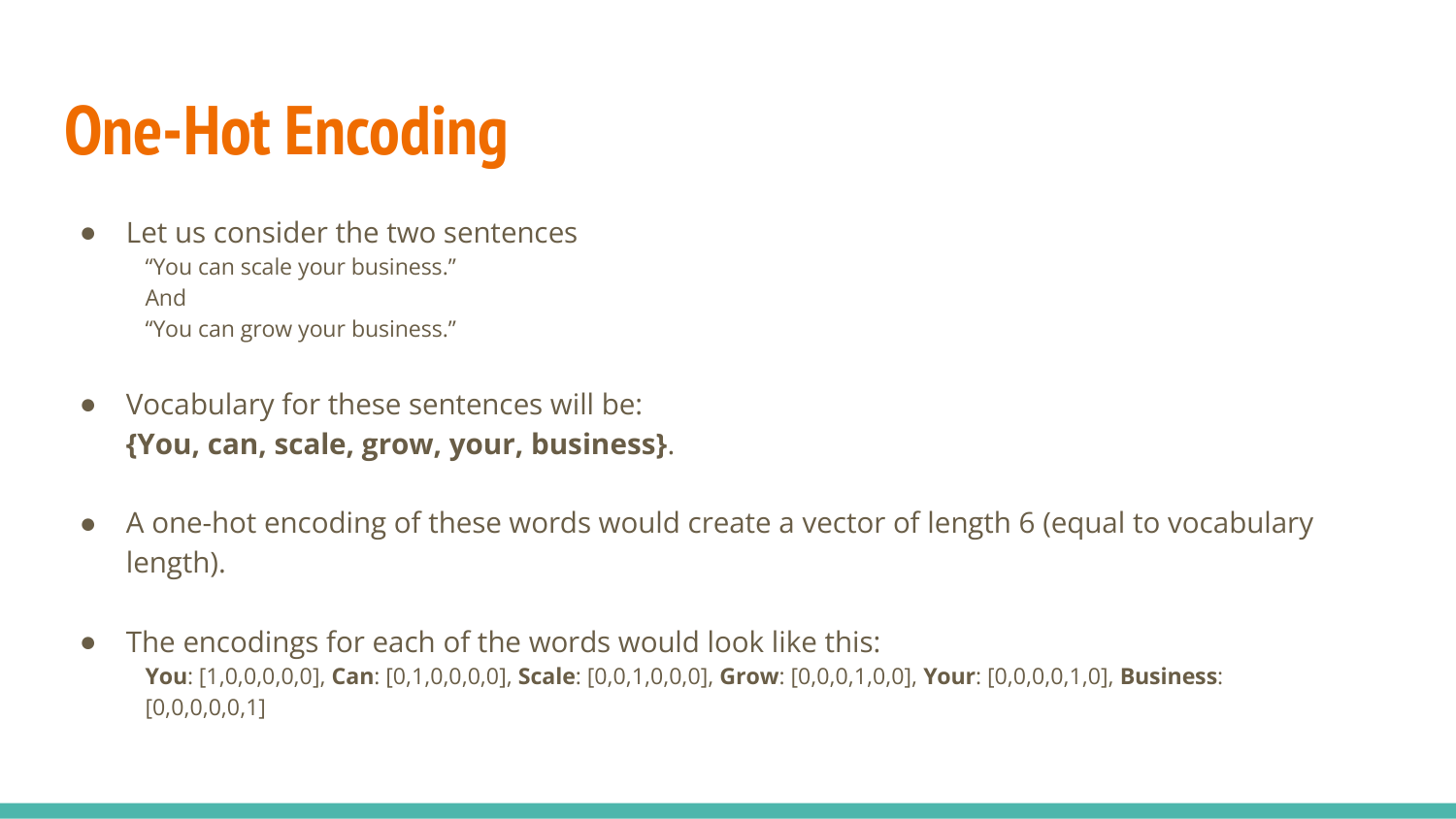

# One-Hot Encoding
Let us consider the two sentences
“You can scale your business.”
And
“You can grow your business.”

Vocabulary for these sentences will be:
{You, can, scale, grow, your, business}.

A one-hot encoding of these words would create a vector of length 6 (equal to vocabulary length).

The encodings for each of the words would look like this:
You: [1,0,0,0,0,0], Can: [0,1,0,0,0,0], Scale: [0,0,1,0,0,0], Grow: [0,0,0,1,0,0], Your: [0,0,0,0,1,0], Business: [0,0,0,0,0,1]